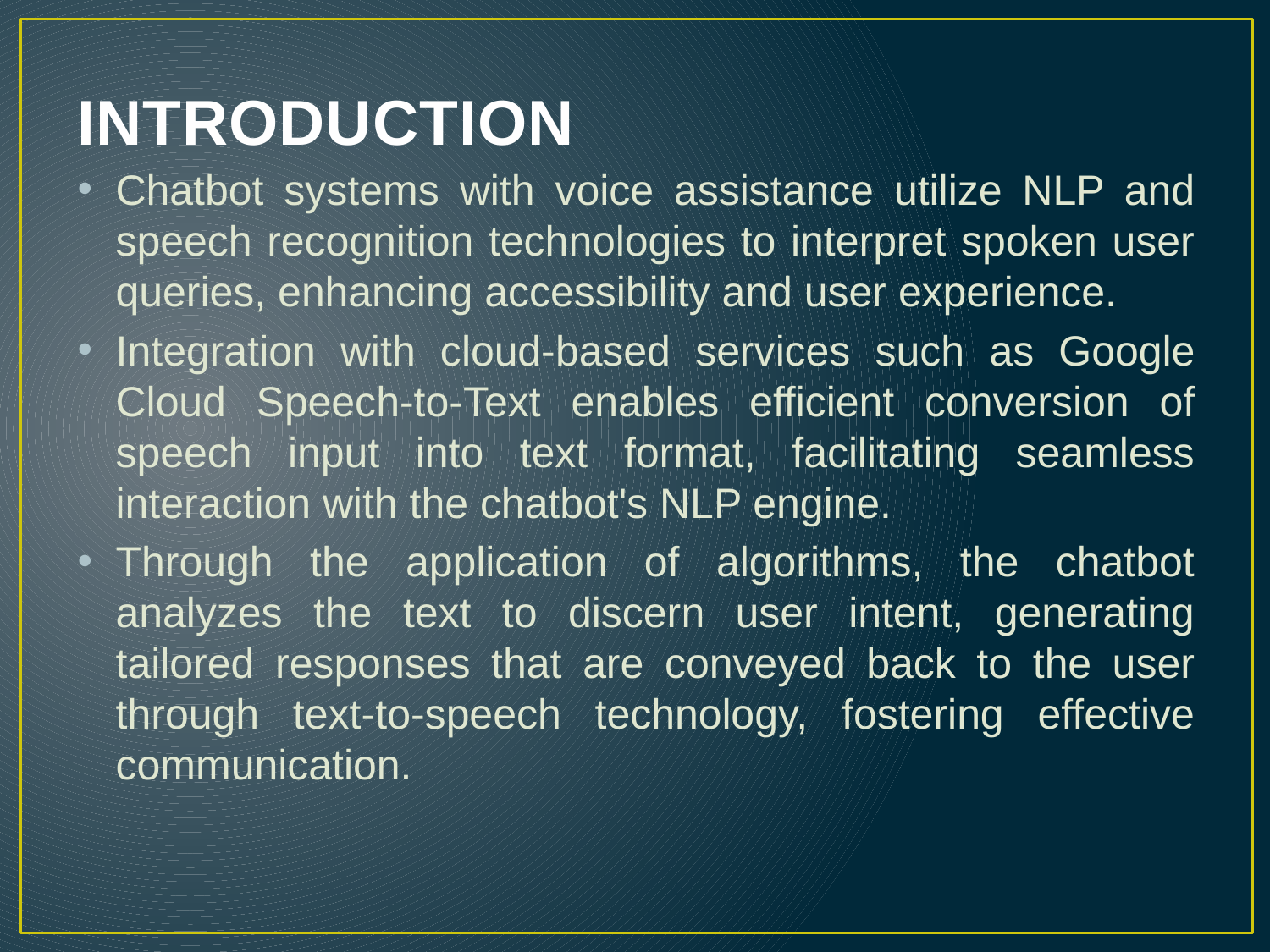

# INTRODUCTION
Chatbot systems with voice assistance utilize NLP and speech recognition technologies to interpret spoken user queries, enhancing accessibility and user experience.
Integration with cloud-based services such as Google Cloud Speech-to-Text enables efficient conversion of speech input into text format, facilitating seamless interaction with the chatbot's NLP engine.
Through the application of algorithms, the chatbot analyzes the text to discern user intent, generating tailored responses that are conveyed back to the user through text-to-speech technology, fostering effective communication.